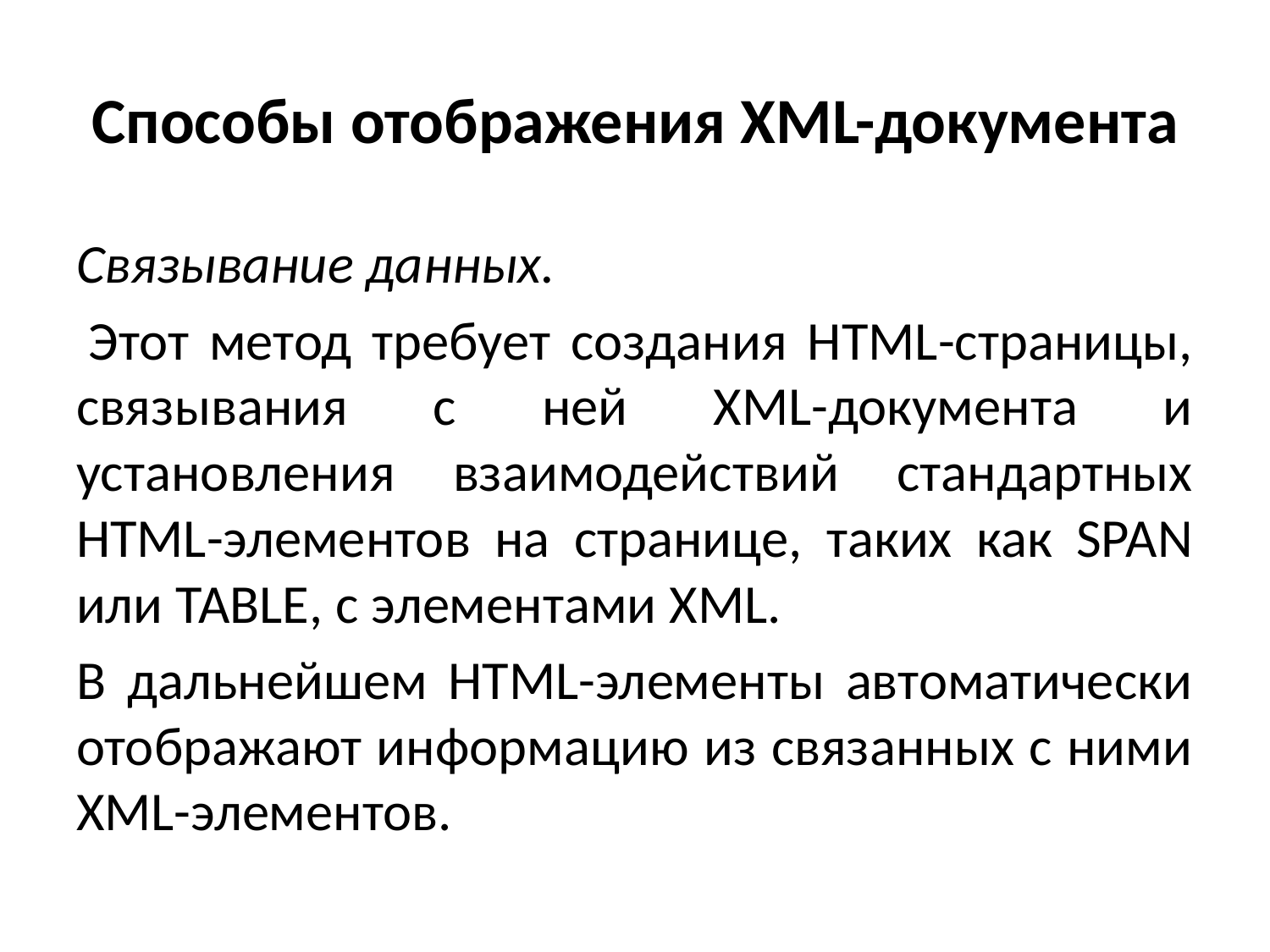

# Способы отображения XML-документа
Связывание данных.
 Этот метод требует создания HTML-страницы, связывания с ней XML-документа и установления взаимодействий стандартных HTML-элементов на странице, таких как SPAN или TABLE, с элементами XML.
В дальнейшем HTML-элементы автоматически отображают информацию из связанных с ними XML-элементов.